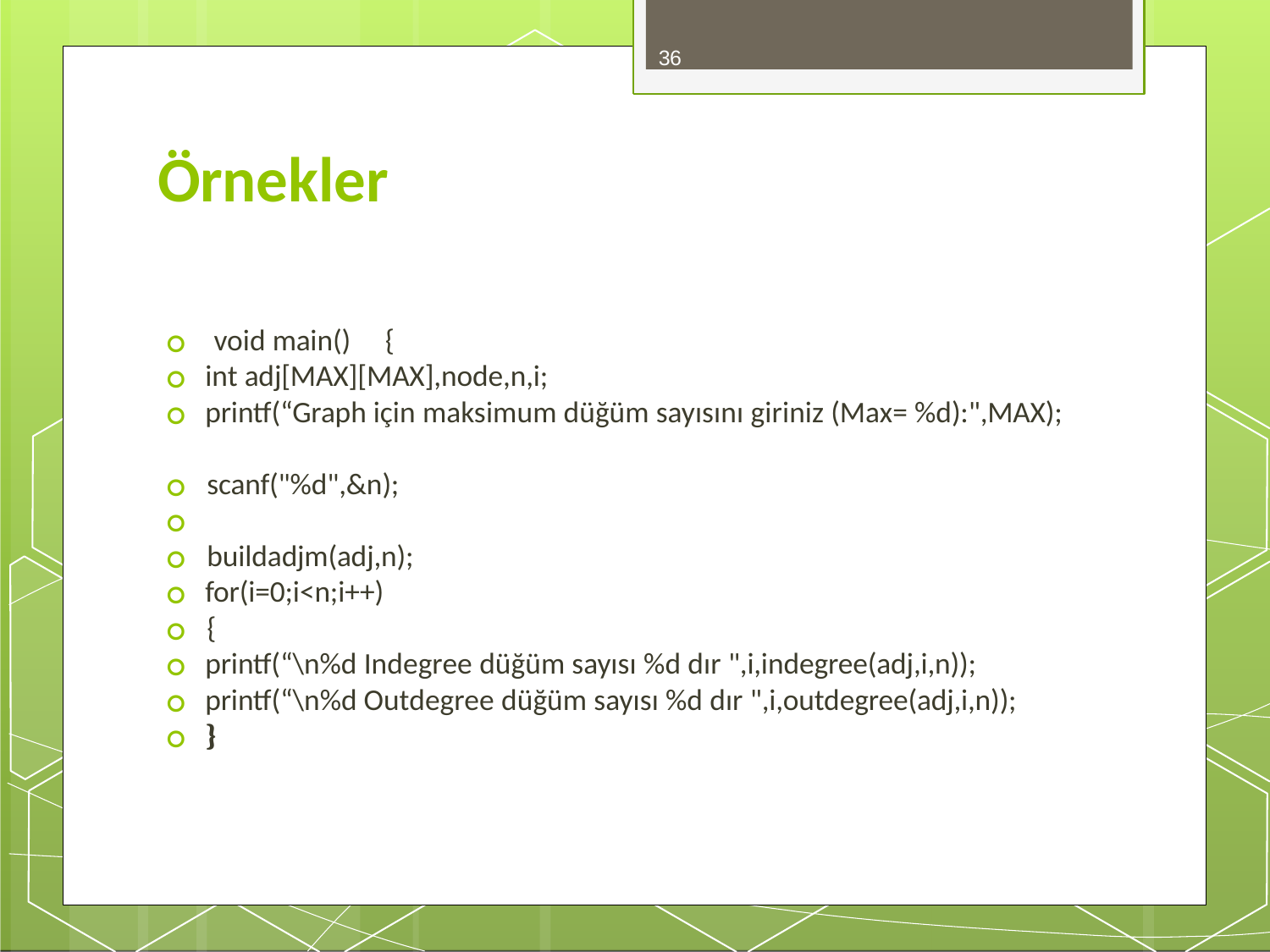

36
# Örnekler
🞇	void main()	{
🞇
🞇
int adj[MAX][MAX],node,n,i;
printf(“Graph için maksimum düğüm sayısını giriniz (Max= %d):",MAX);
🞇	scanf("%d",&n);
🞇
🞇	buildadjm(adj,n);
🞇
🞇	{
🞇
🞇
🞇	}
for(i=0;i<n;i++)
printf(“\n%d Indegree düğüm sayısı %d dır ",i,indegree(adj,i,n));
printf(“\n%d Outdegree düğüm sayısı %d dır ",i,outdegree(adj,i,n));	}